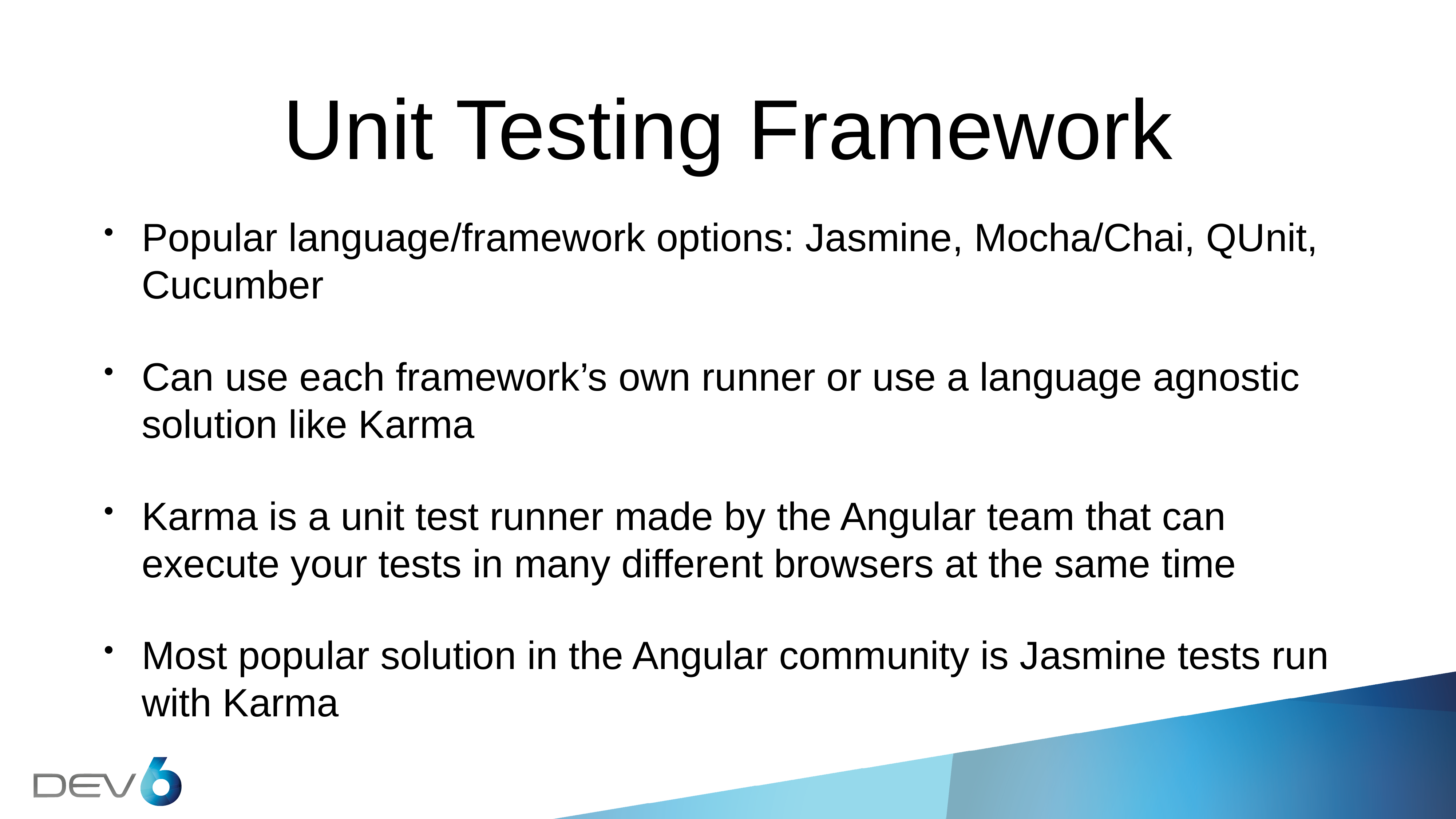

# Unit Testing Framework
Popular language/framework options: Jasmine, Mocha/Chai, QUnit, Cucumber
Can use each framework’s own runner or use a language agnostic solution like Karma
Karma is a unit test runner made by the Angular team that can execute your tests in many different browsers at the same time
Most popular solution in the Angular community is Jasmine tests run with Karma